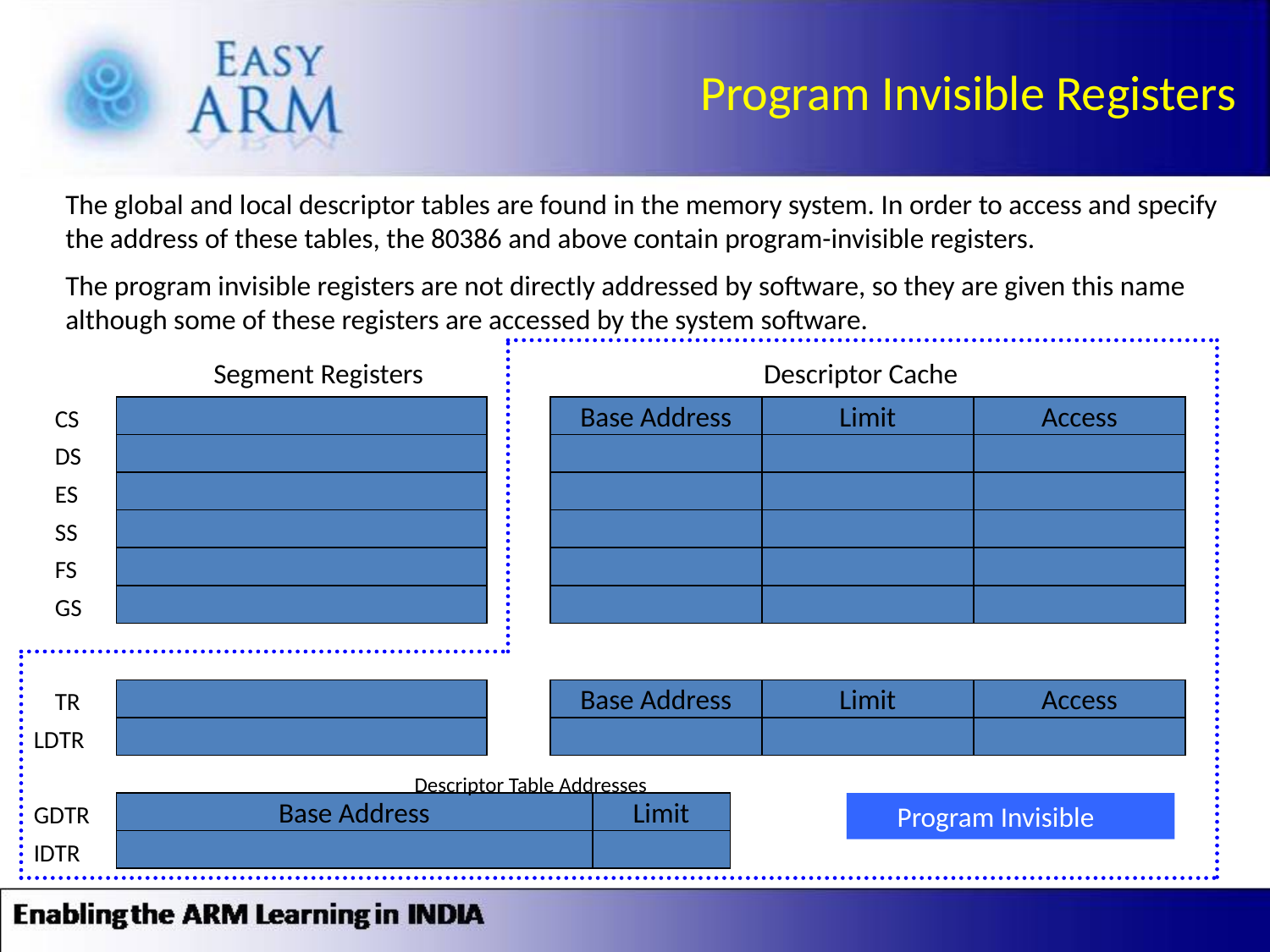

Program Invisible Registers
The global and local descriptor tables are found in the memory system. In order to access and specify the address of these tables, the 80386 and above contain program-invisible registers.
The program invisible registers are not directly addressed by software, so they are given this name although some of these registers are accessed by the system software.

Segment Registers
Descriptor Cache
CS

Base Address
Limit
Access
DS

ES

SS

FS

GS

TR

Base Address
Limit
Access
LDTR

Descriptor Table Addresses
GDTR
Base Address
Limit
      Program Invisible
IDTR